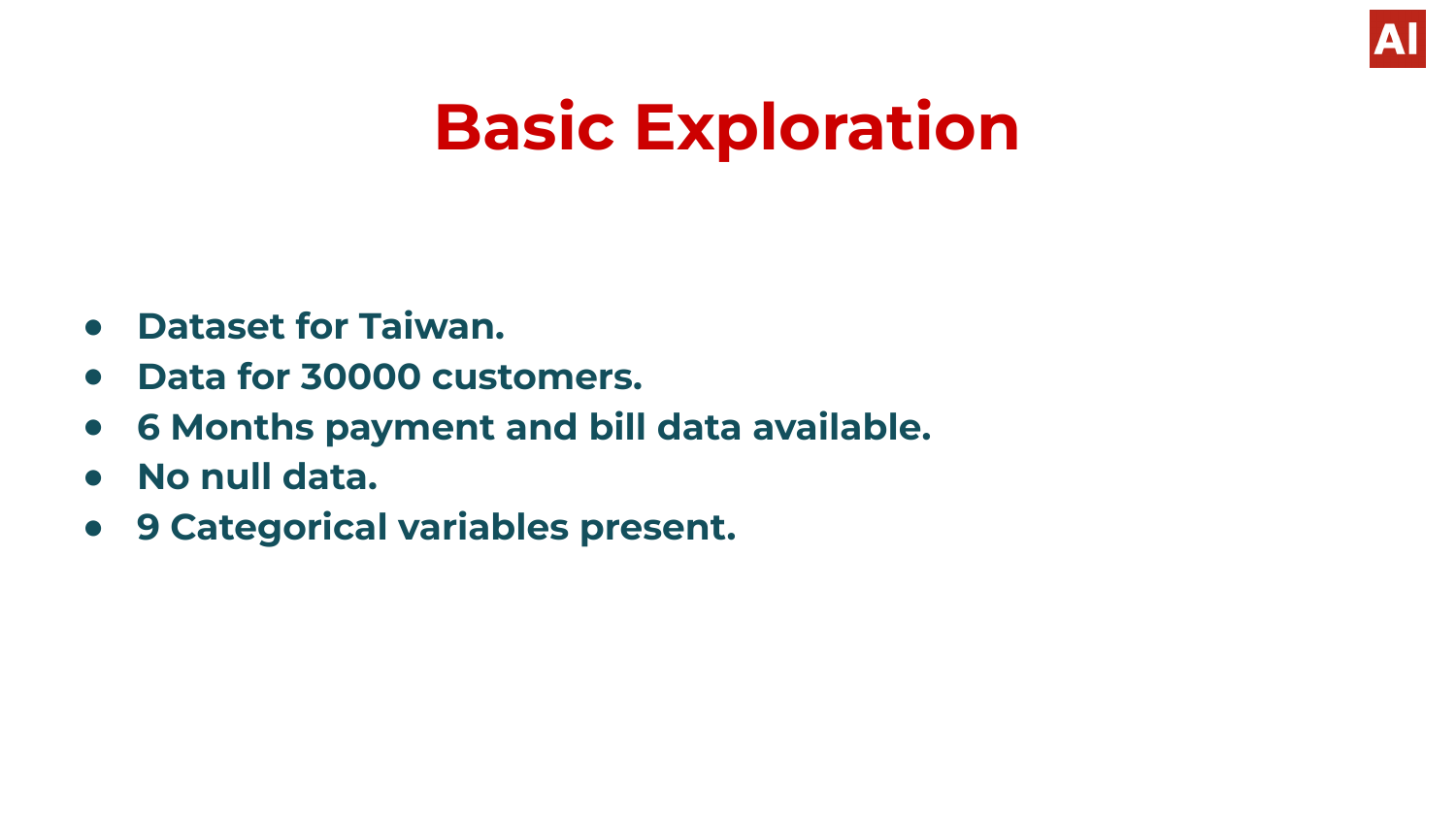

# Basic Exploration
Dataset for Taiwan.
Data for 30000 customers.
6 Months payment and bill data available.
No null data.
9 Categorical variables present.